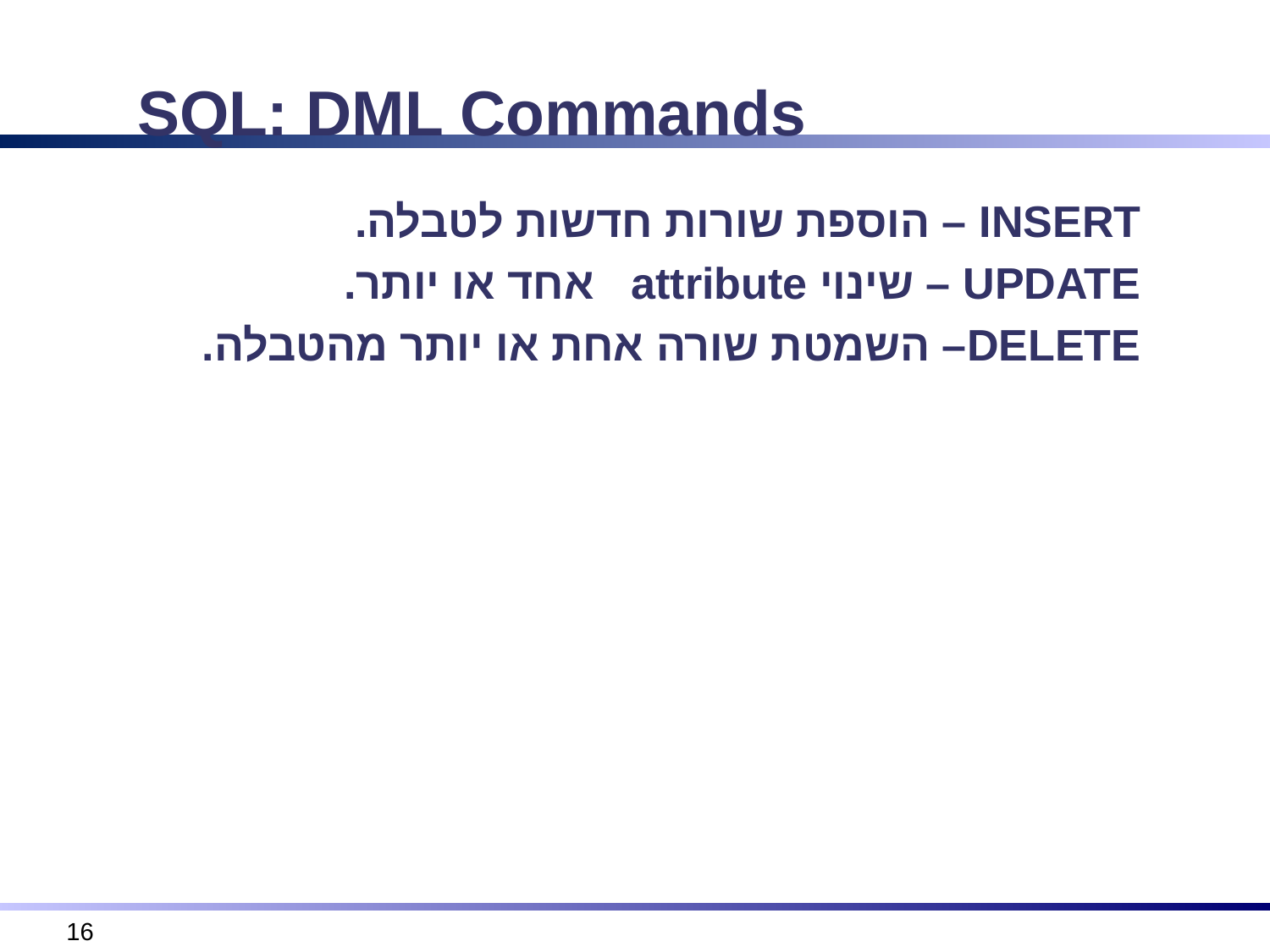

SQL: DML Commands
INSERT – הוספת שורות חדשות לטבלה.
UPDATE – שינוי attribute   אחד או יותר.
DELETE– השמטת שורה אחת או יותר מהטבלה.

16